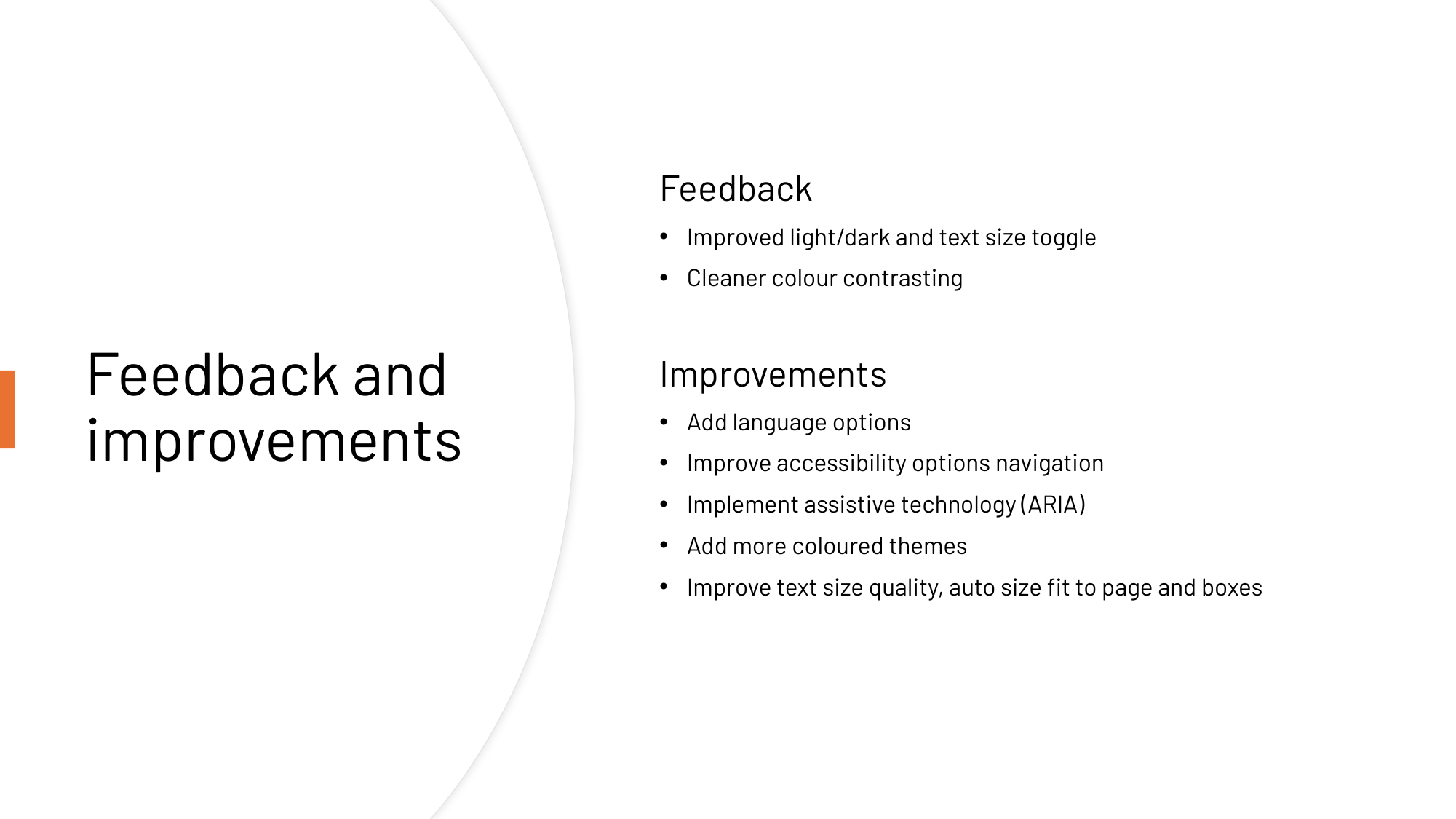

Feedback
Improved light/dark and text size toggle
Cleaner colour contrasting

Improvements
Add language options
Improve accessibility options navigation
Implement assistive technology (ARIA)
Add more coloured themes
Improve text size quality, auto size fit to page and boxes

# Feedback and improvements